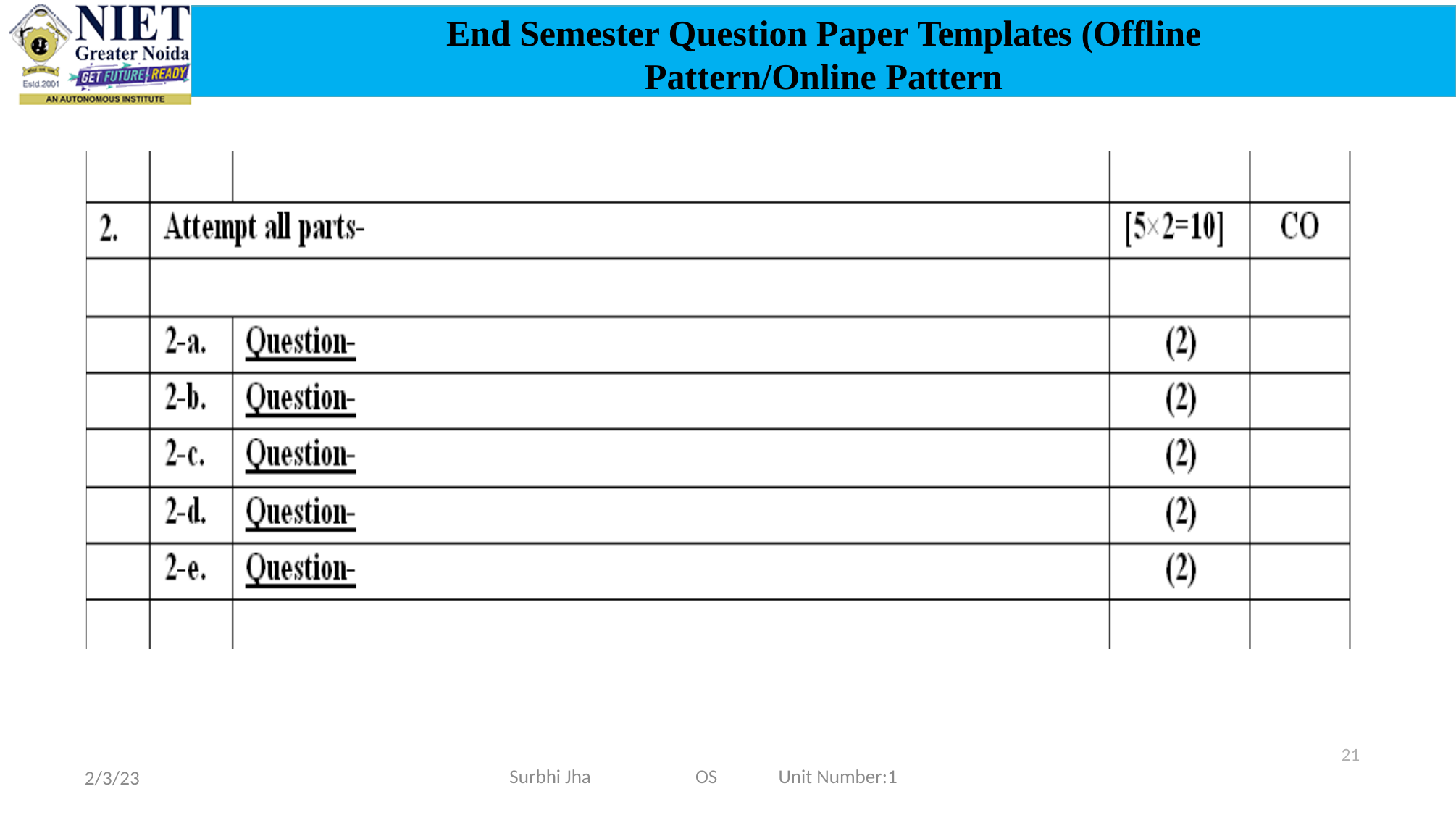

End Semester Question Paper Templates (Offline
Pattern/Online Pattern

21
Surbhi Jha                        OS              Unit Number:1
2/3/23